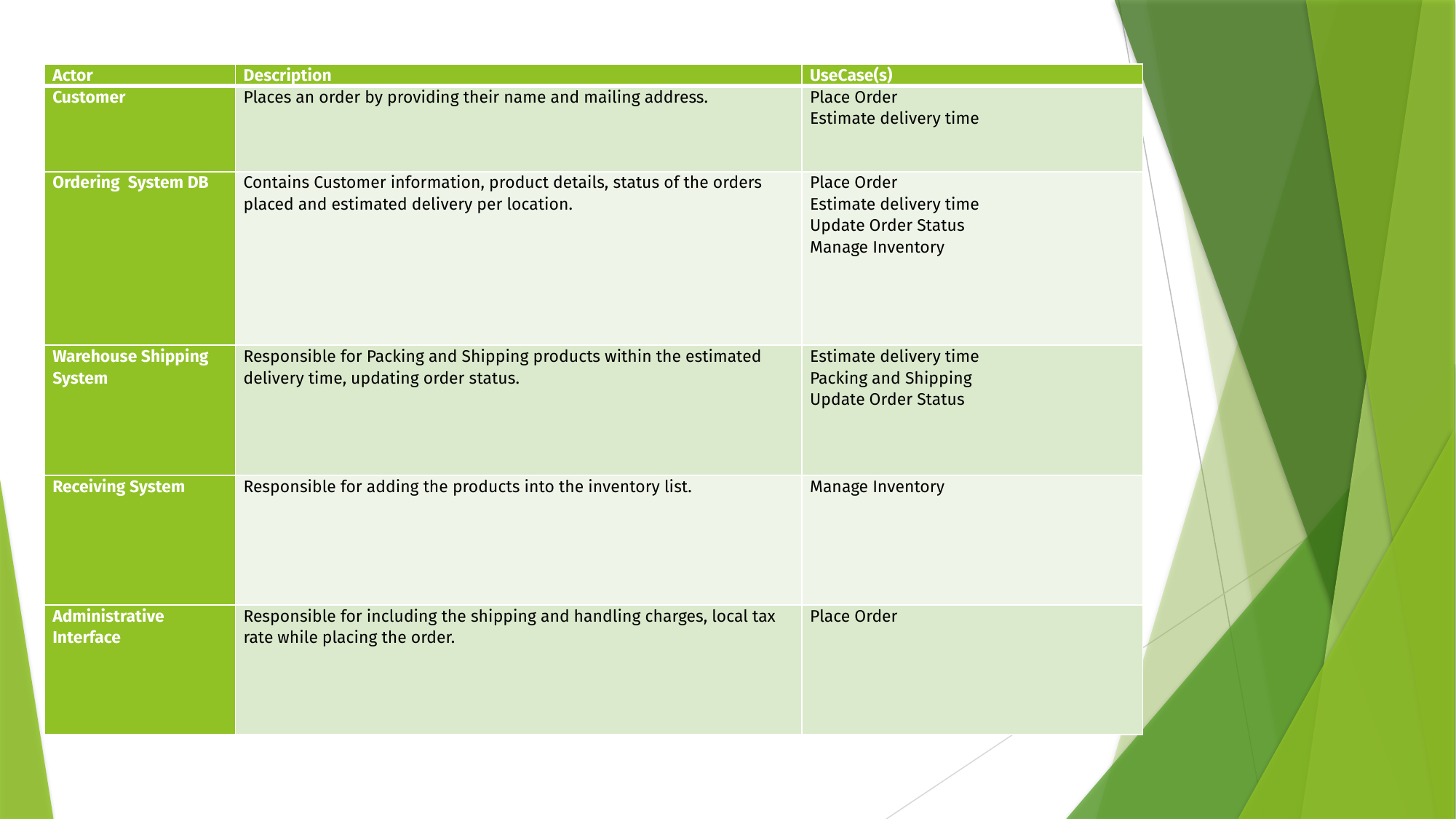

| Actor | Description | UseCase(s) |
| --- | --- | --- |
| Customer | Places an order by providing their name and mailing address. | Place Order Estimate delivery time |
| Ordering System DB | Contains Customer information, product details, status of the orders placed and estimated delivery per location. | Place Order Estimate delivery time Update Order Status Manage Inventory |
| Warehouse Shipping System | Responsible for Packing and Shipping products within the estimated delivery time, updating order status. | Estimate delivery time Packing and Shipping Update Order Status |
| Receiving System | Responsible for adding the products into the inventory list. | Manage Inventory |
| Administrative Interface | Responsible for including the shipping and handling charges, local tax rate while placing the order. | Place Order |